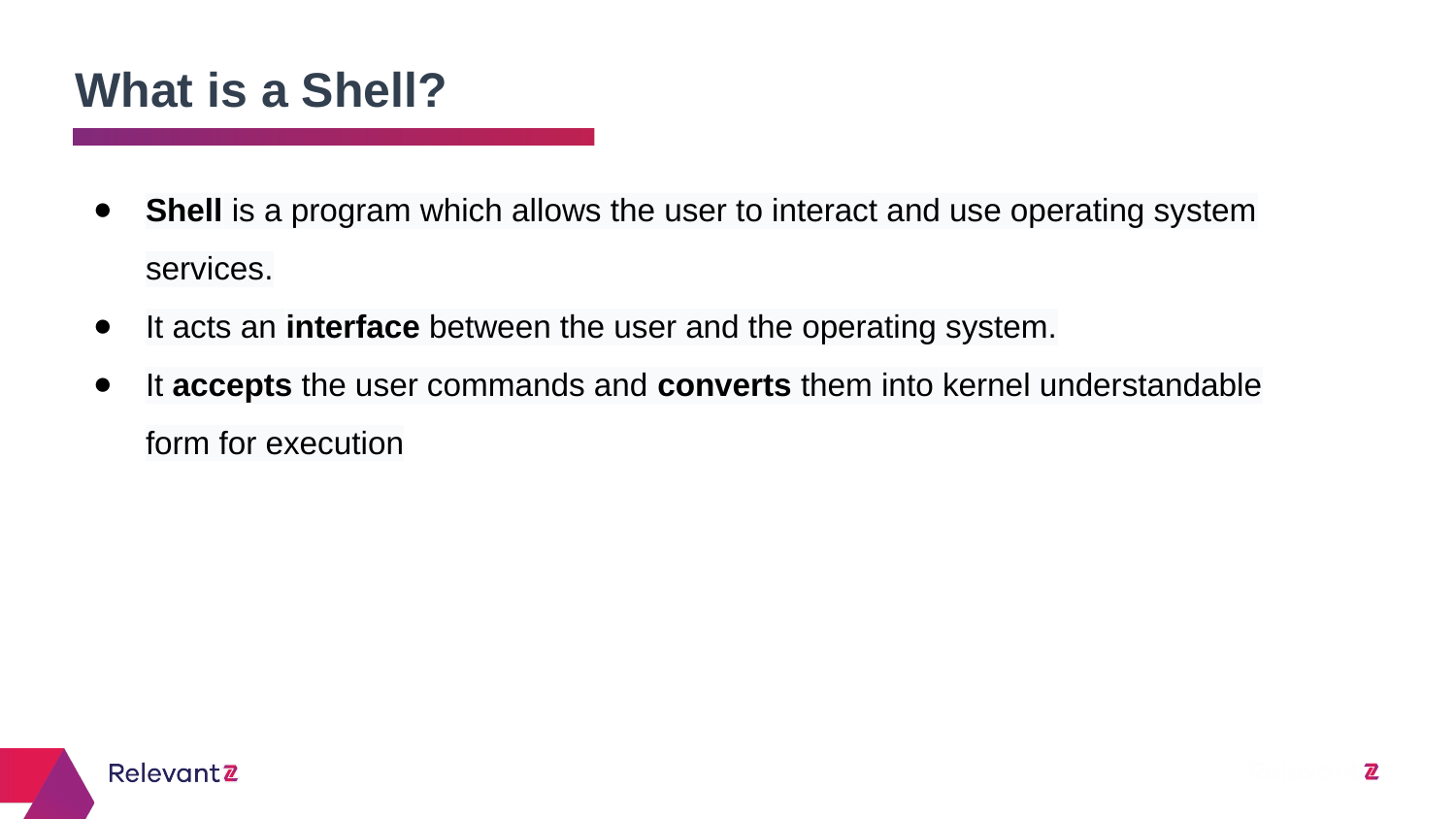

What is a Shell?
# Shell is a program which allows the user to interact and use operating system services.
It acts an interface between the user and the operating system.
It accepts the user commands and converts them into kernel understandable form for execution